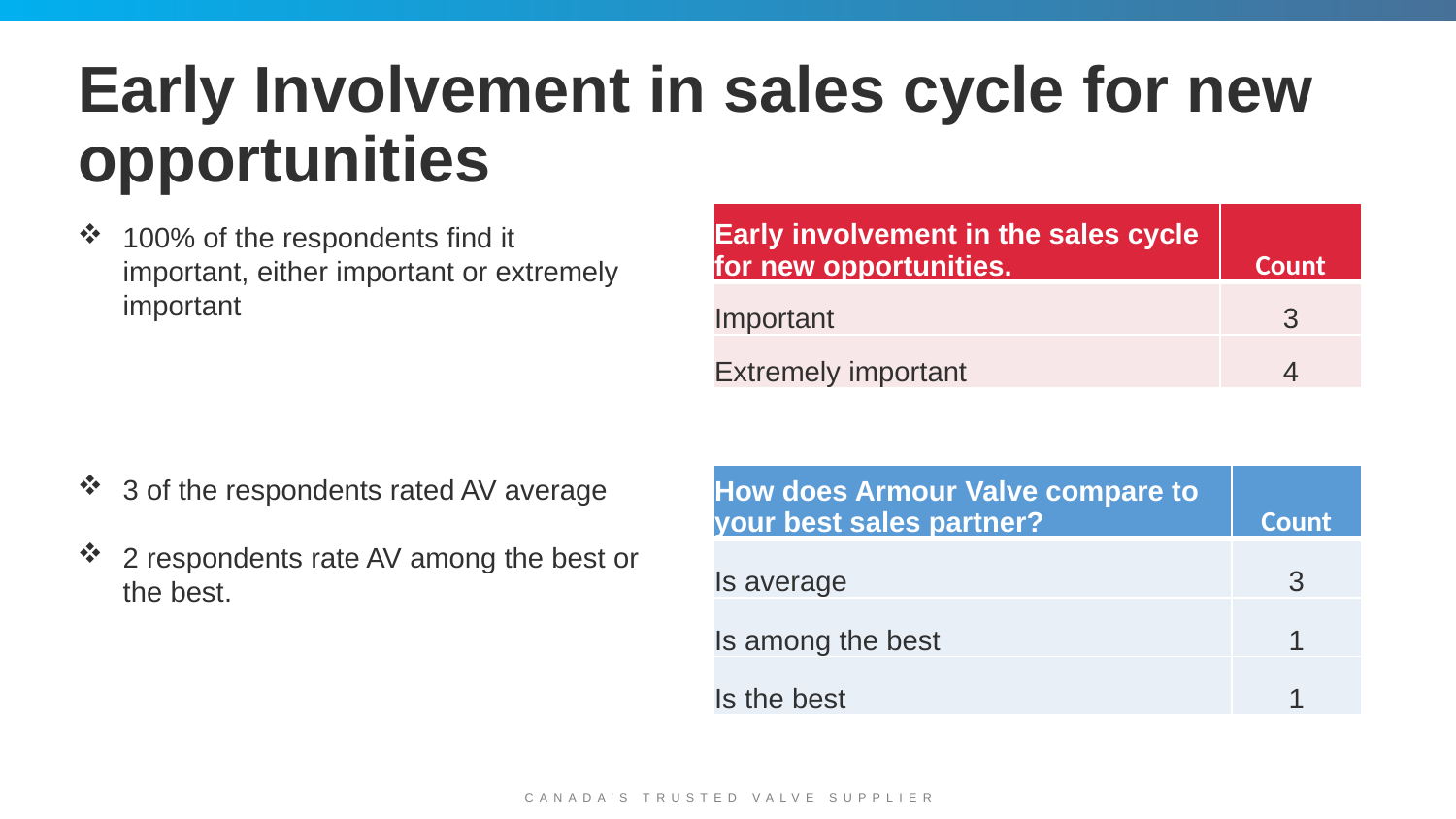

# Early Involvement in sales cycle for new opportunities
| Early involvement in the sales cycle for new opportunities. | Count |
| --- | --- |
| Important | 3 |
| Extremely important | 4 |
100% of the respondents find it important, either important or extremely important
3 of the respondents rated AV average

2 respondents rate AV among the best or the best.
| How does Armour Valve compare to your best sales partner? | Count |
| --- | --- |
| Is average | 3 |
| Is among the best | 1 |
| Is the best | 1 |